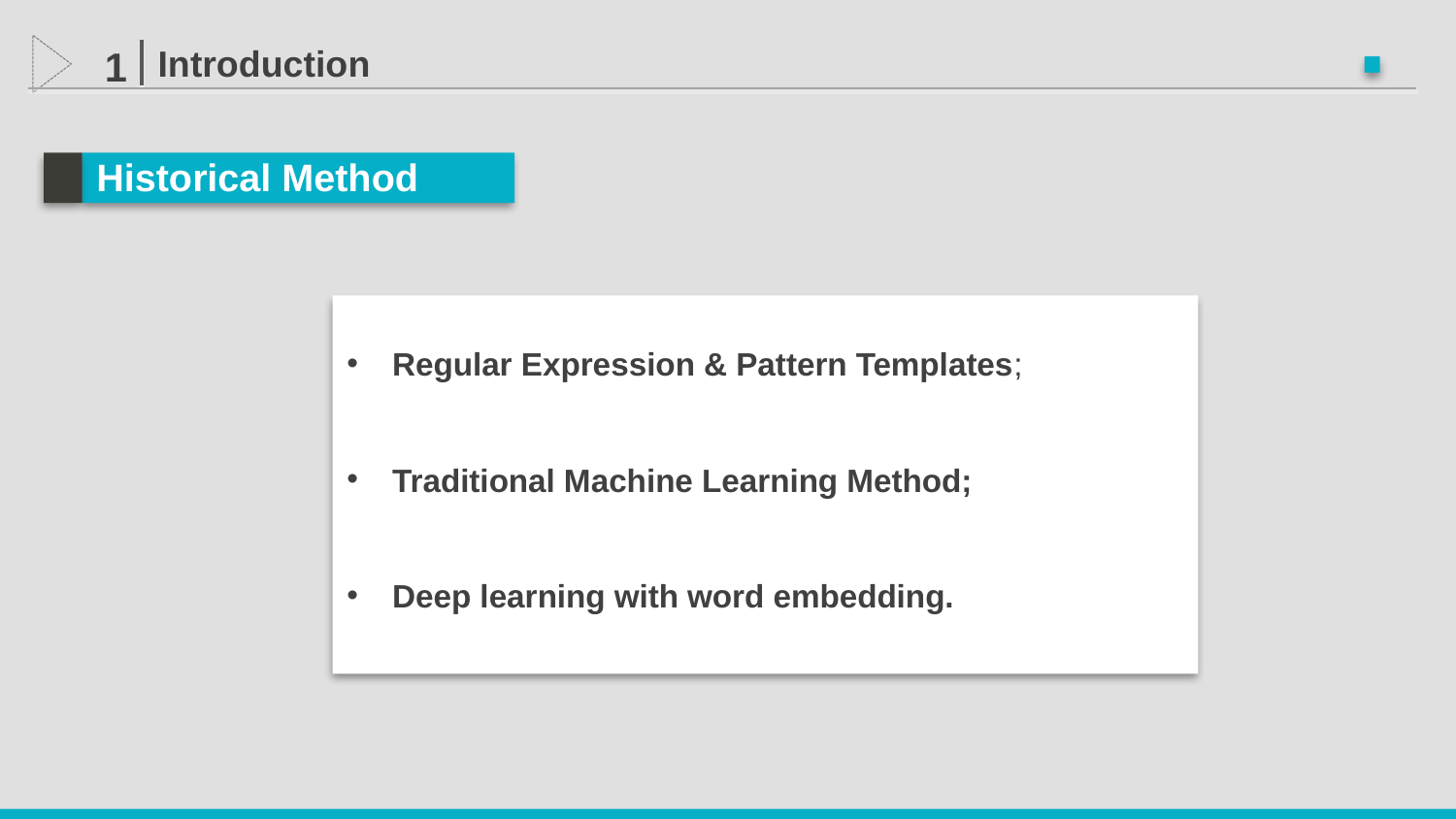

·

Introduction
1

Historical Method

Regular Expression & Pattern Templates;

Traditional Machine Learning Method;

Deep learning with word embedding.